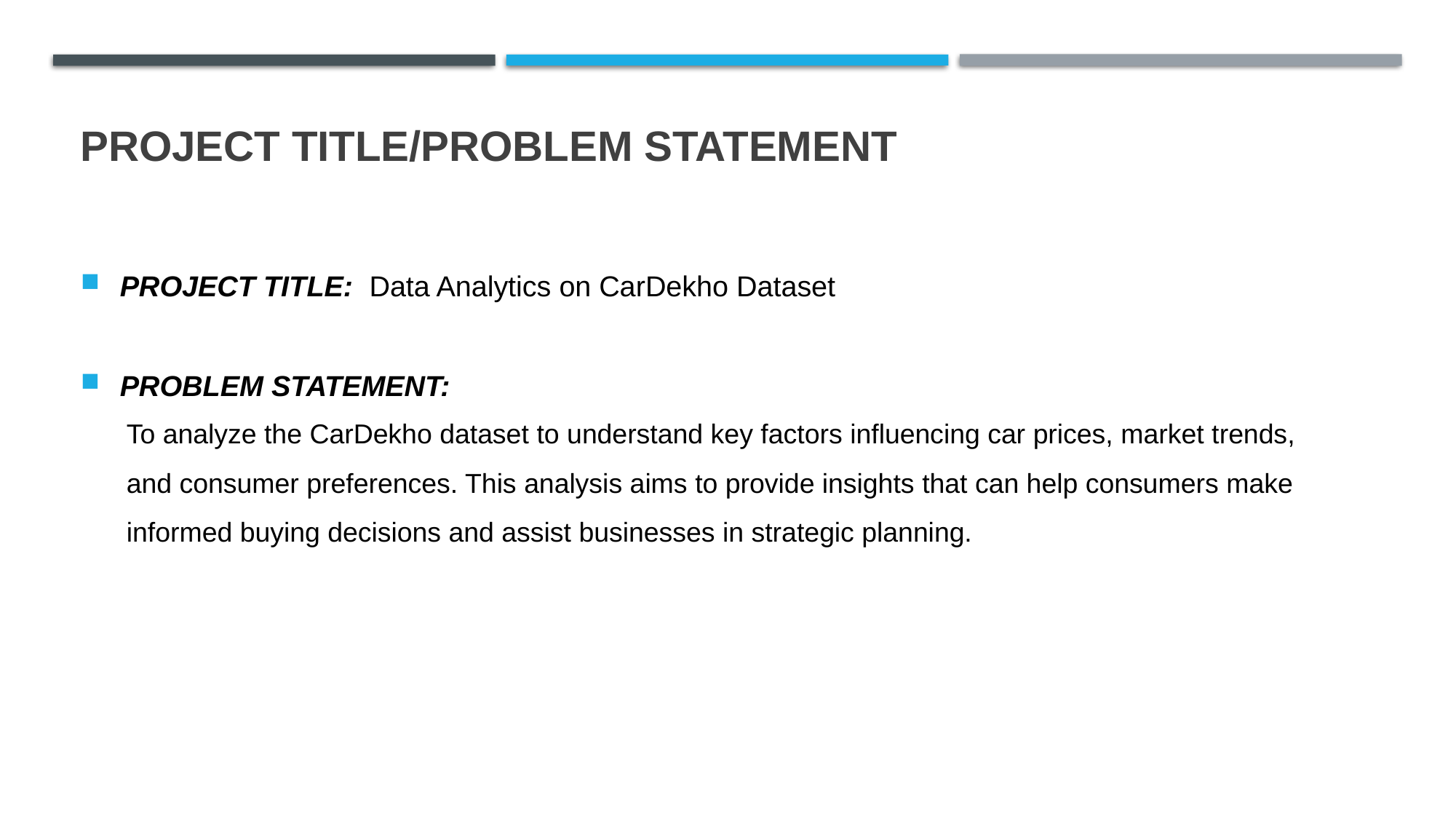

# PROJECT TITLE/Problem Statement
PROJECT TITLE:  Data Analytics on CarDekho Dataset

PROBLEM STATEMENT:

To analyze the CarDekho dataset to understand key factors influencing car prices, market trends, and consumer preferences. This analysis aims to provide insights that can help consumers make informed buying decisions and assist businesses in strategic planning.